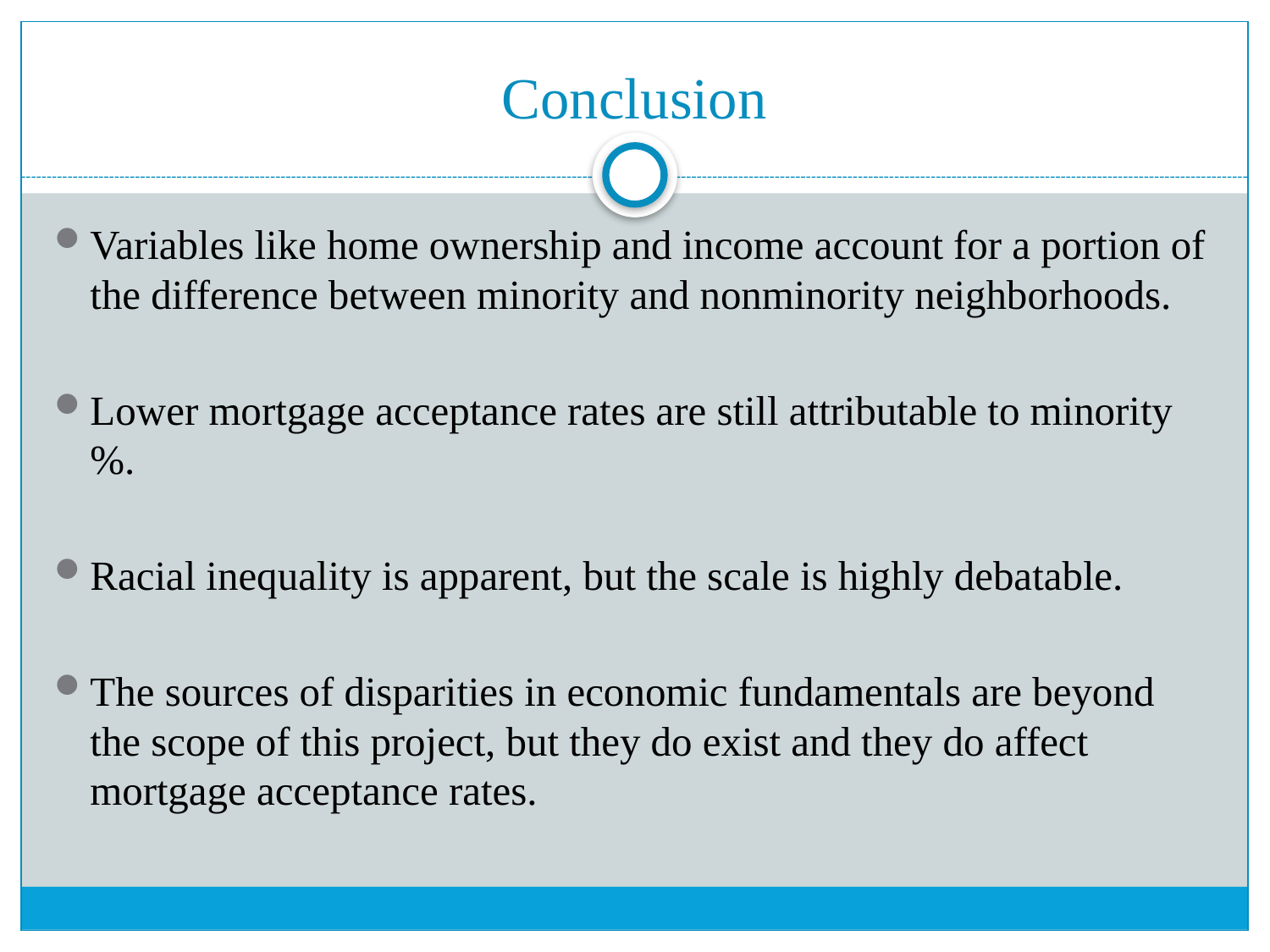

# Conclusion
Variables like home ownership and income account for a portion of the difference between minority and nonminority neighborhoods.

Lower mortgage acceptance rates are still attributable to minority %.

Racial inequality is apparent, but the scale is highly debatable.

The sources of disparities in economic fundamentals are beyond the scope of this project, but they do exist and they do affect mortgage acceptance rates.